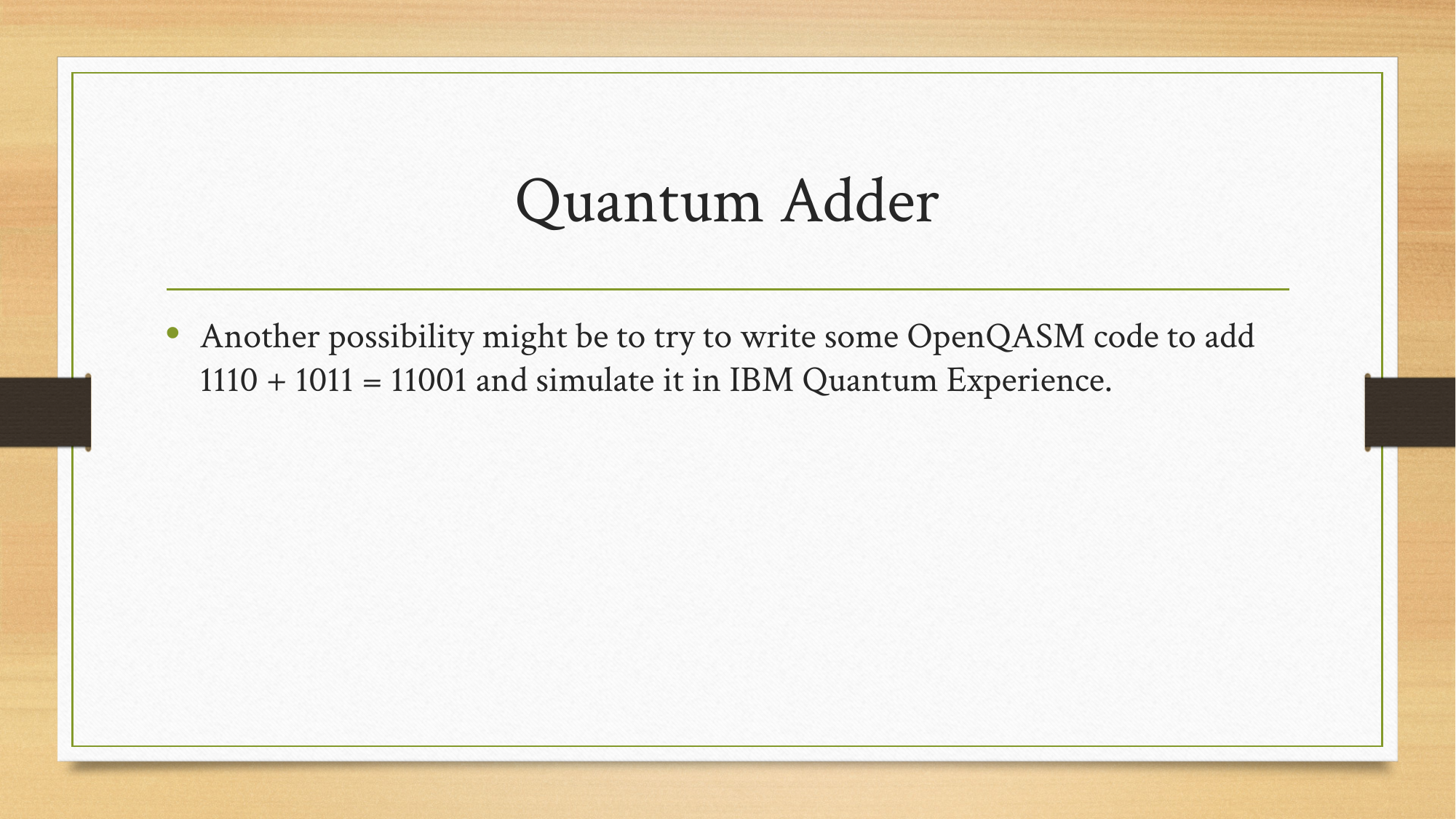

# Quantum Adder
Another possibility might be to try to write some OpenQASM code to add 1110 + 1011 = 11001 and simulate it in IBM Quantum Experience.